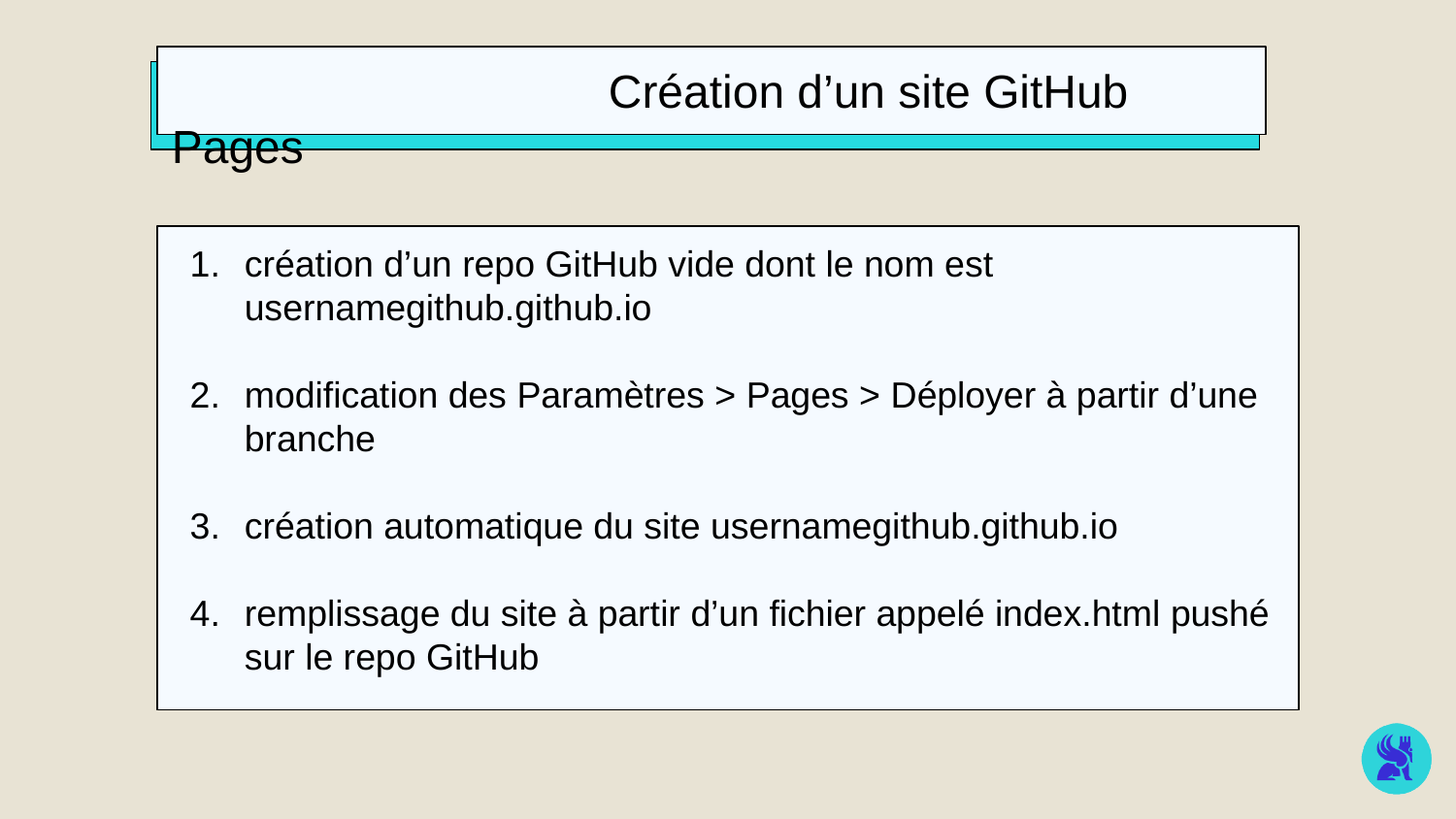

Création d’un site GitHub Pages

création d’un repo GitHub vide dont le nom est usernamegithub.github.io

modification des Paramètres > Pages > Déployer à partir d’une branche

création automatique du site usernamegithub.github.io

remplissage du site à partir d’un fichier appelé index.html pushé sur le repo GitHub